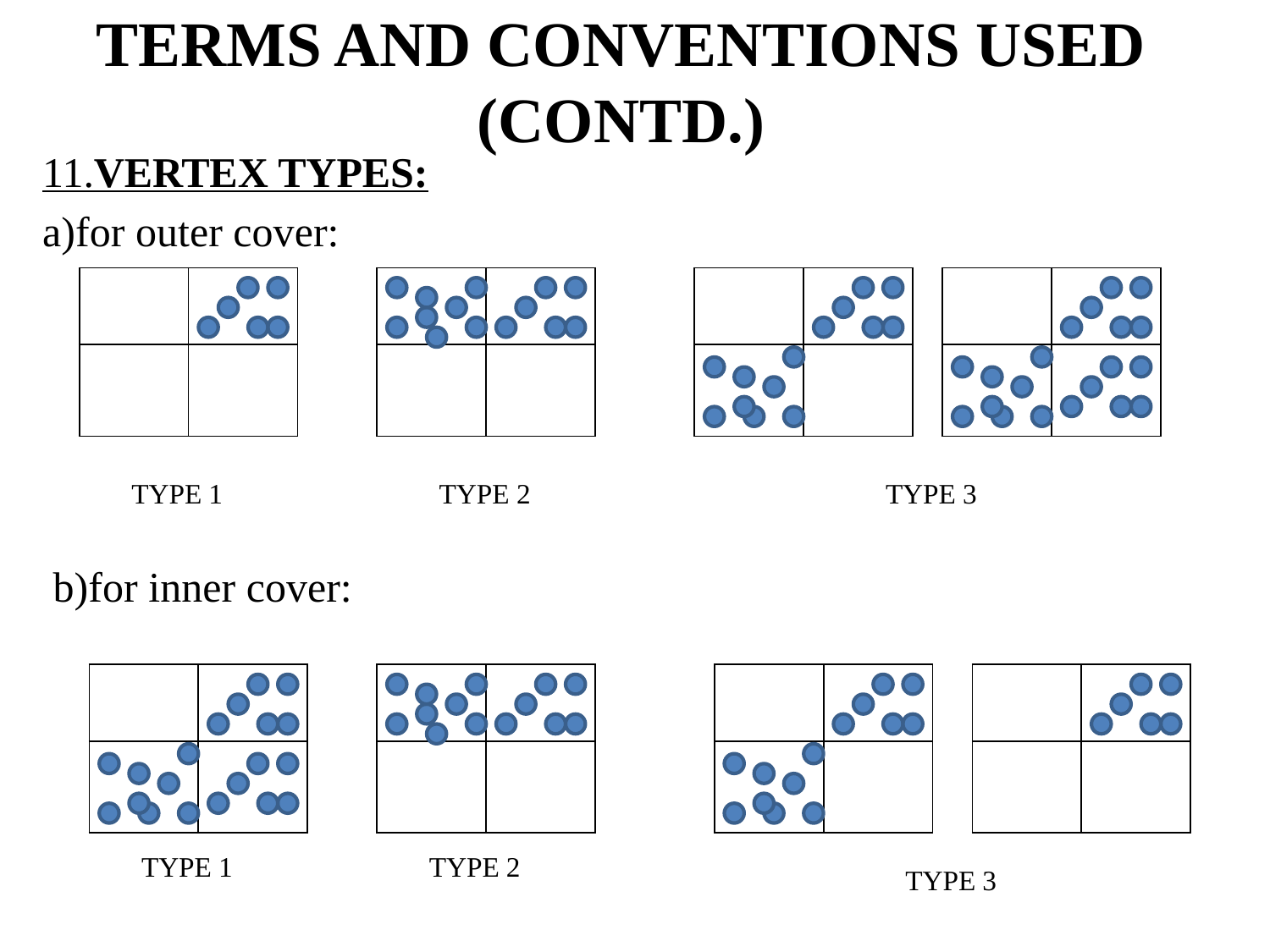

# TERMS AND CONVENTIONS USED (CONTD.)
11.VERTEX TYPES:
a)for outer cover:

 b)for inner cover:

|  |  |
| --- | --- |
|  |  |
|  |  |
| --- | --- |
|  |  |
|  |  |
| --- | --- |
|  |  |
|  |  |
| --- | --- |
|  |  |

TYPE 1
TYPE 2
TYPE 3
|  |  |
| --- | --- |
|  |  |
|  |  |
| --- | --- |
|  |  |
|  |  |
| --- | --- |
|  |  |
|  |  |
| --- | --- |
|  |  |

TYPE 1
TYPE 2
TYPE 3